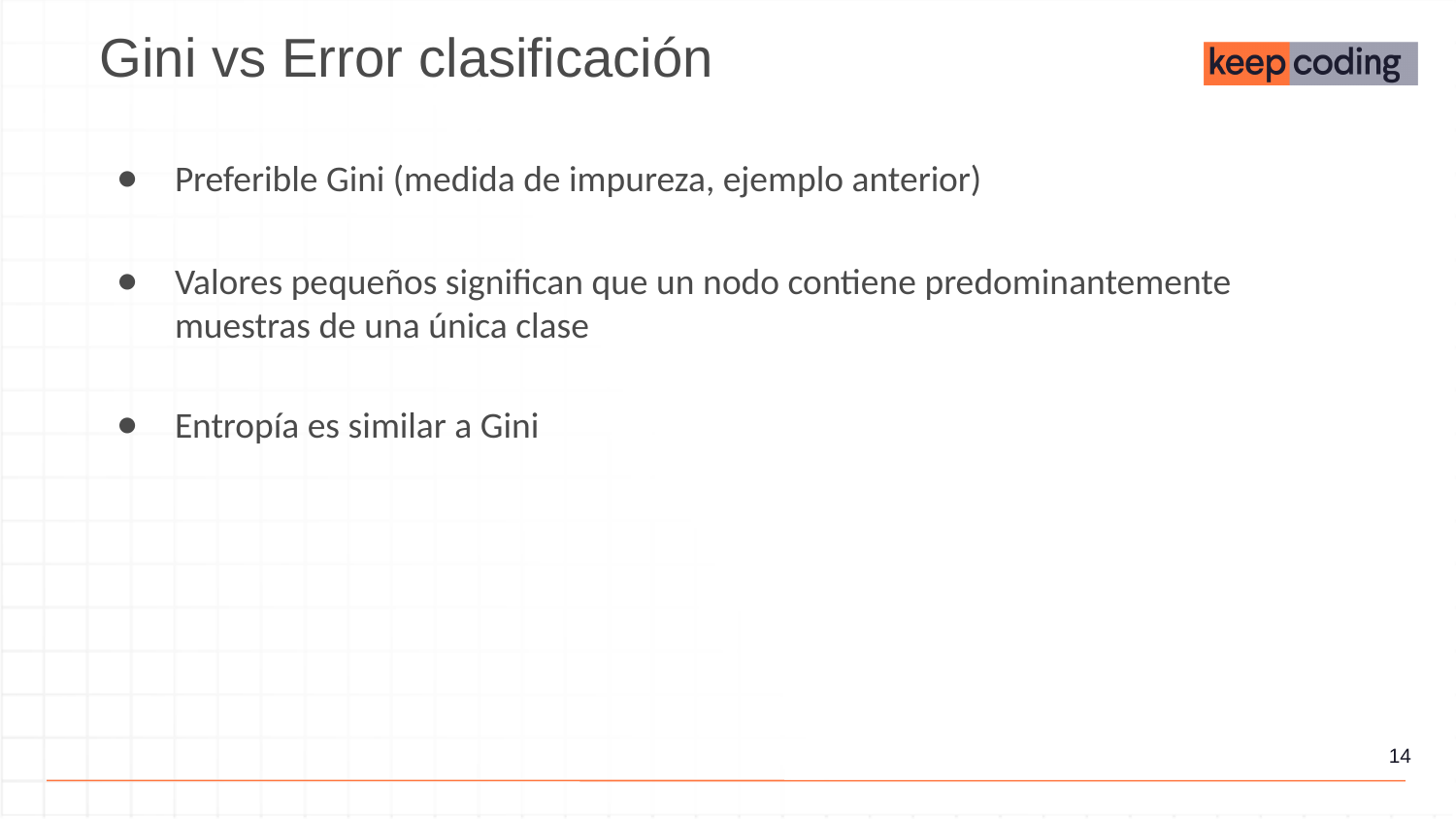

Gini vs Error clasificación
Preferible Gini (medida de impureza, ejemplo anterior)

Valores pequeños significan que un nodo contiene predominantemente muestras de una única clase

Entropía es similar a Gini
14